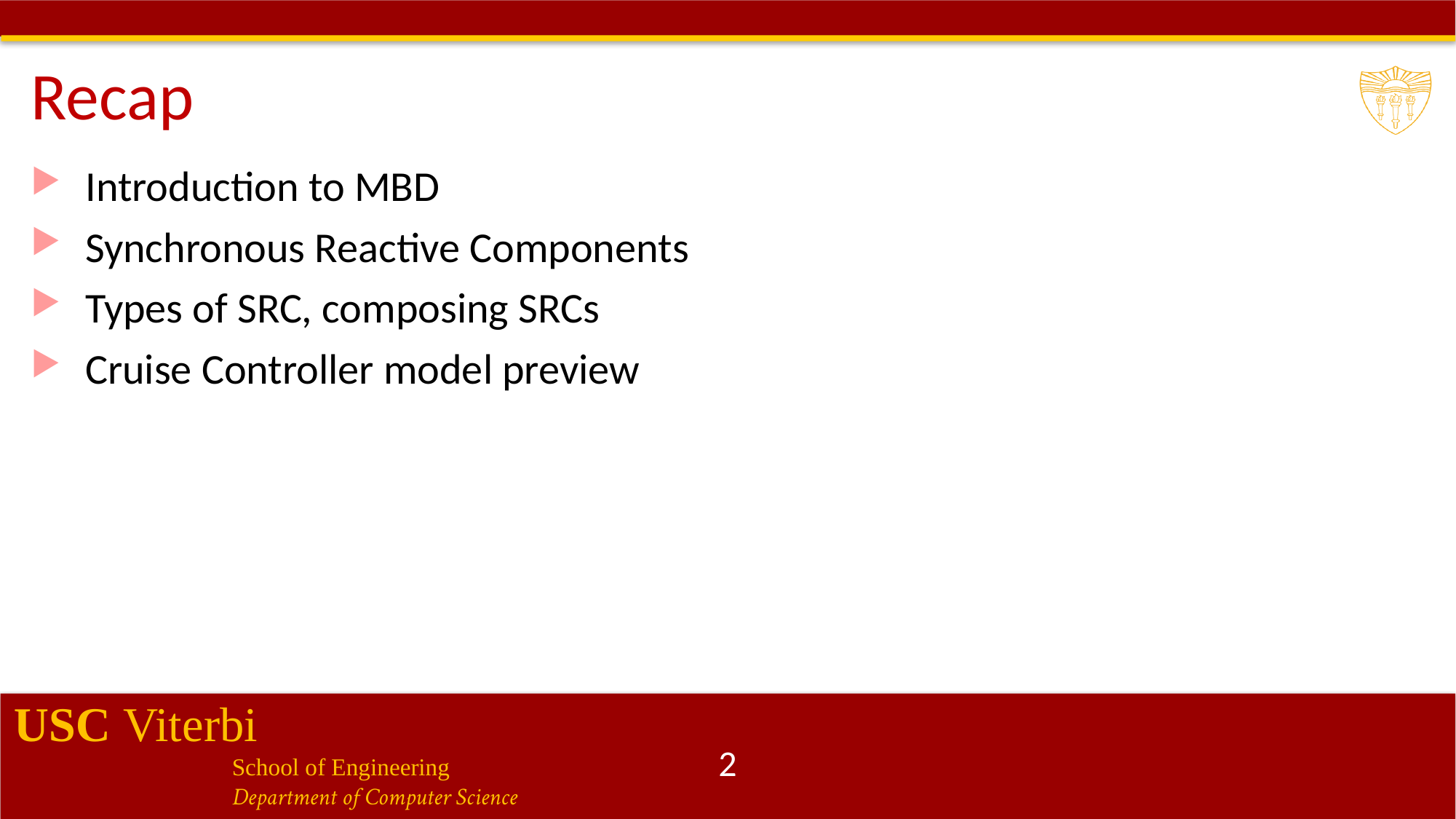

# Recap
Introduction to MBD
Synchronous Reactive Components
Types of SRC, composing SRCs
Cruise Controller model preview
2